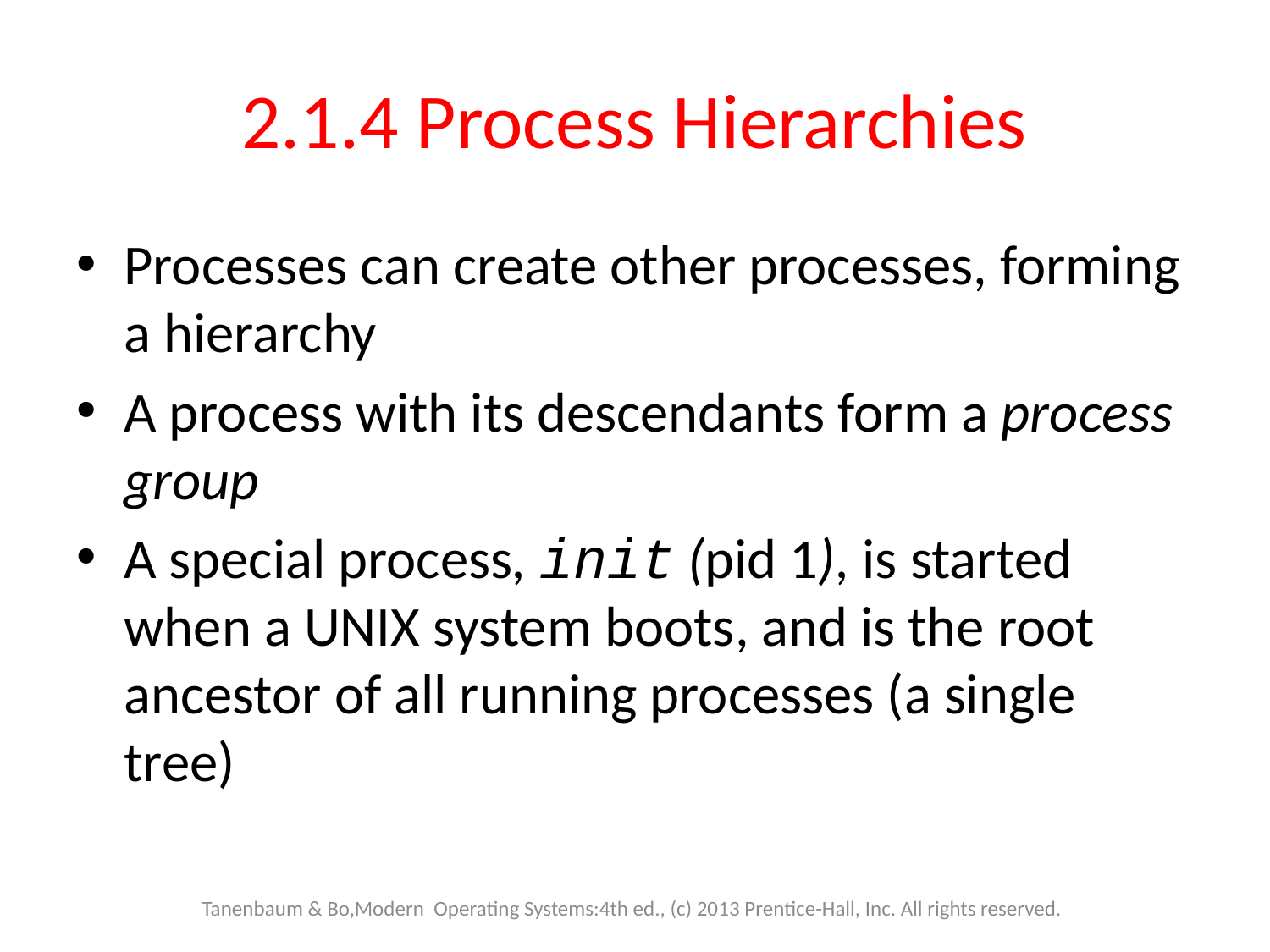

# 2.1.4 Process Hierarchies
Processes can create other processes, forming a hierarchy
A process with its descendants form a process group
A special process, init (pid 1), is started when a UNIX system boots, and is the root ancestor of all running processes (a single tree)
Tanenbaum & Bo,Modern  Operating Systems:4th ed., (c) 2013 Prentice-Hall, Inc. All rights reserved.